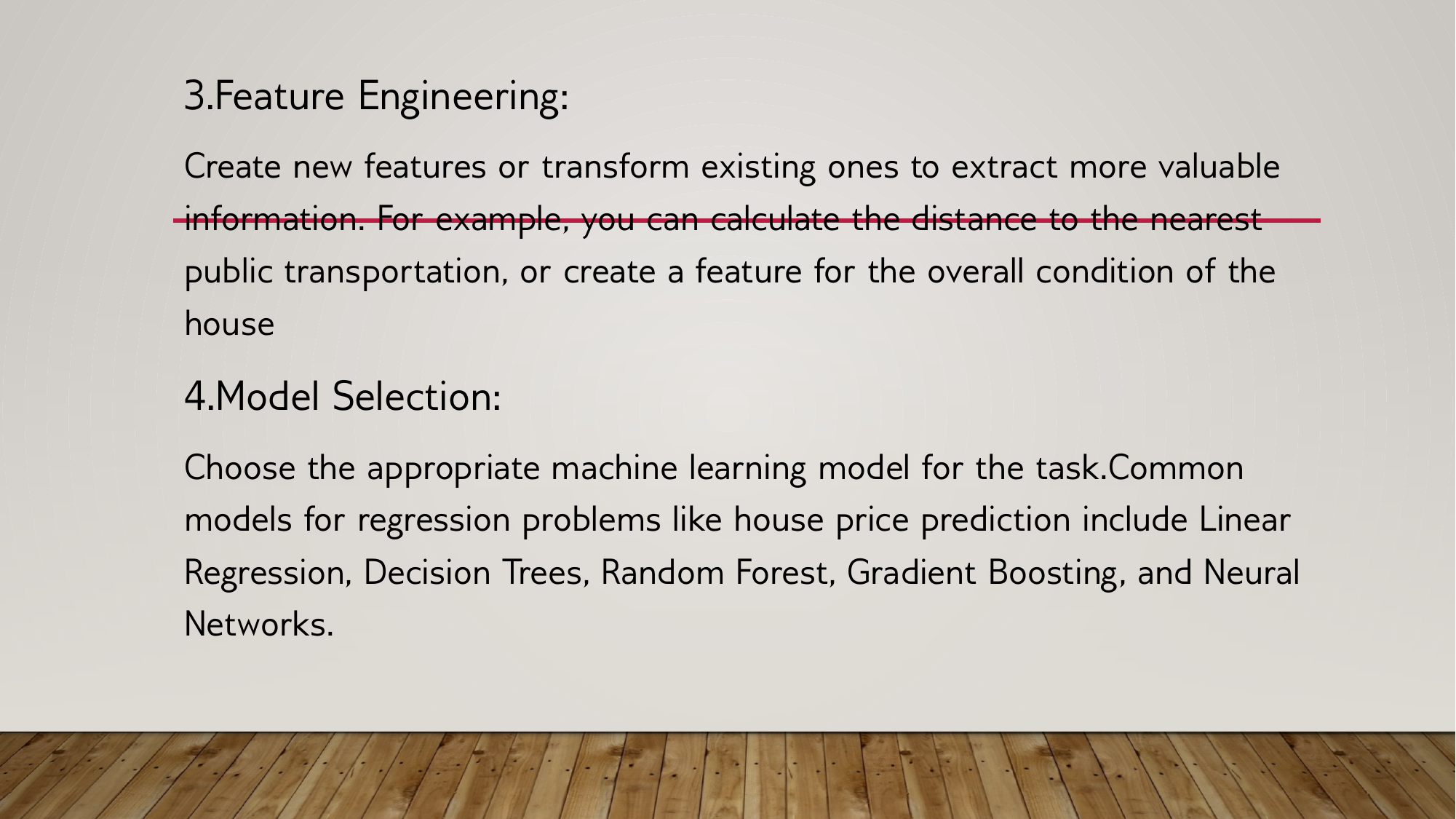

3.Feature Engineering:
Create new features or transform existing ones to extract more valuable information. For example, you can calculate the distance to the nearest public transportation, or create a feature for the overall condition of the house
4.Model Selection:
Choose the appropriate machine learning model for the task.Common models for regression problems like house price prediction include Linear Regression, Decision Trees, Random Forest, Gradient Boosting, and Neural Networks.